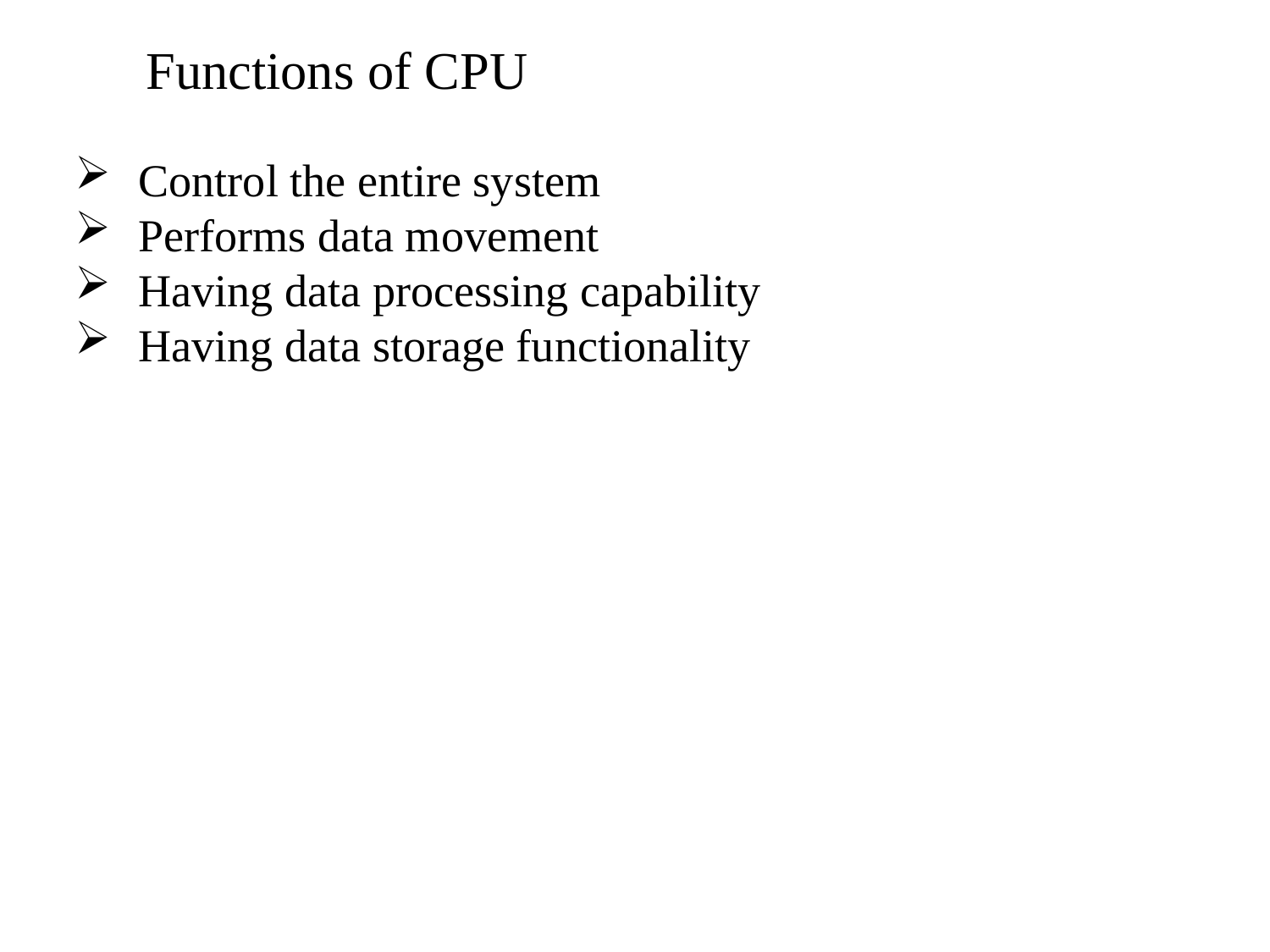

# Functions of CPU
Control the entire system
Performs data movement
Having data processing capability
Having data storage functionality